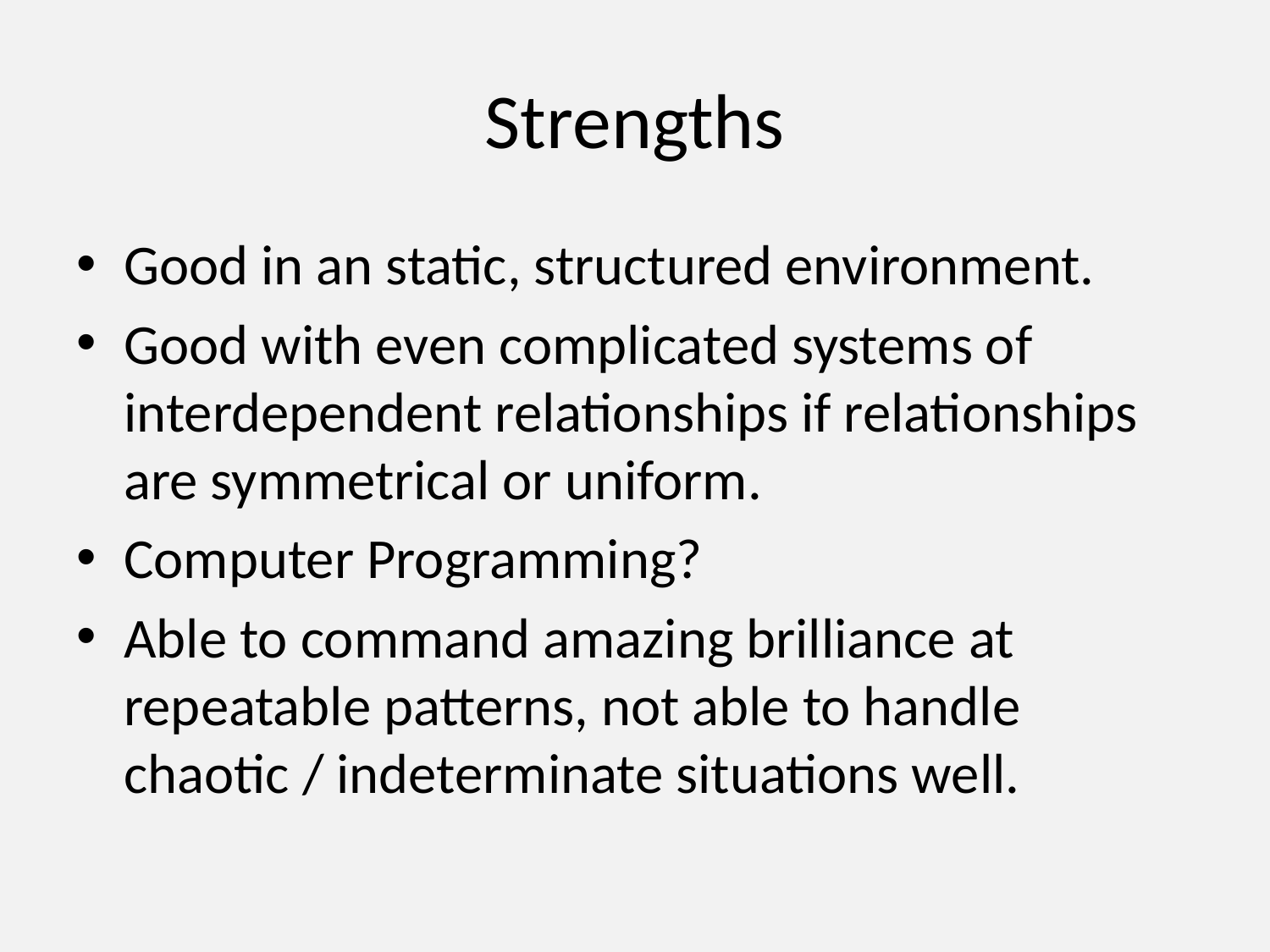

# Strengths
Good in an static, structured environment.
Good with even complicated systems of interdependent relationships if relationships are symmetrical or uniform.
Computer Programming?
Able to command amazing brilliance at repeatable patterns, not able to handle chaotic / indeterminate situations well.